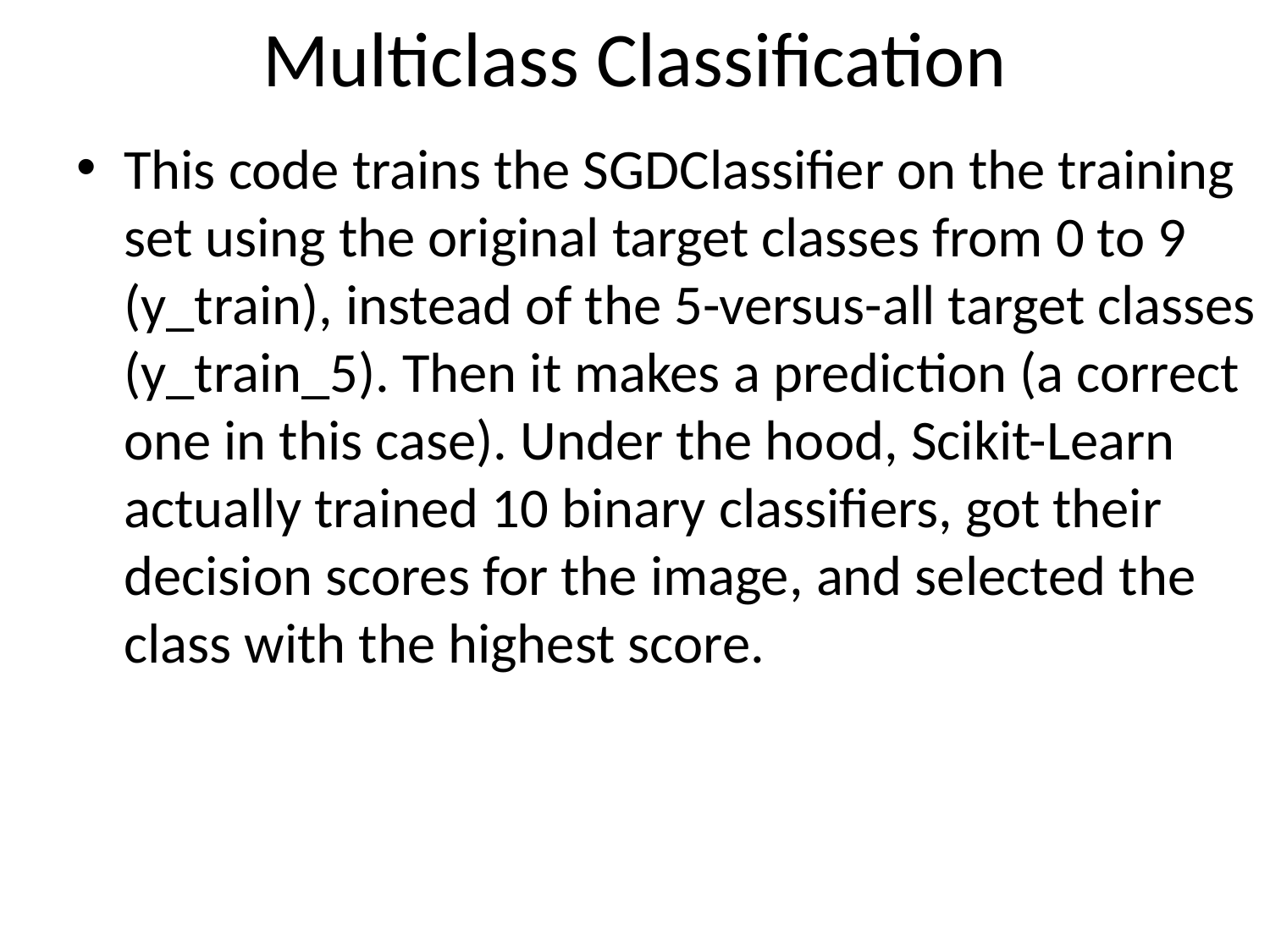

# Multiclass Classification
This code trains the SGDClassifier on the training set using the original target classes from 0 to 9 (y_train), instead of the 5-versus-all target classes (y_train_5). Then it makes a prediction (a correct one in this case). Under the hood, Scikit-Learn actually trained 10 binary classifiers, got their decision scores for the image, and selected the class with the highest score.